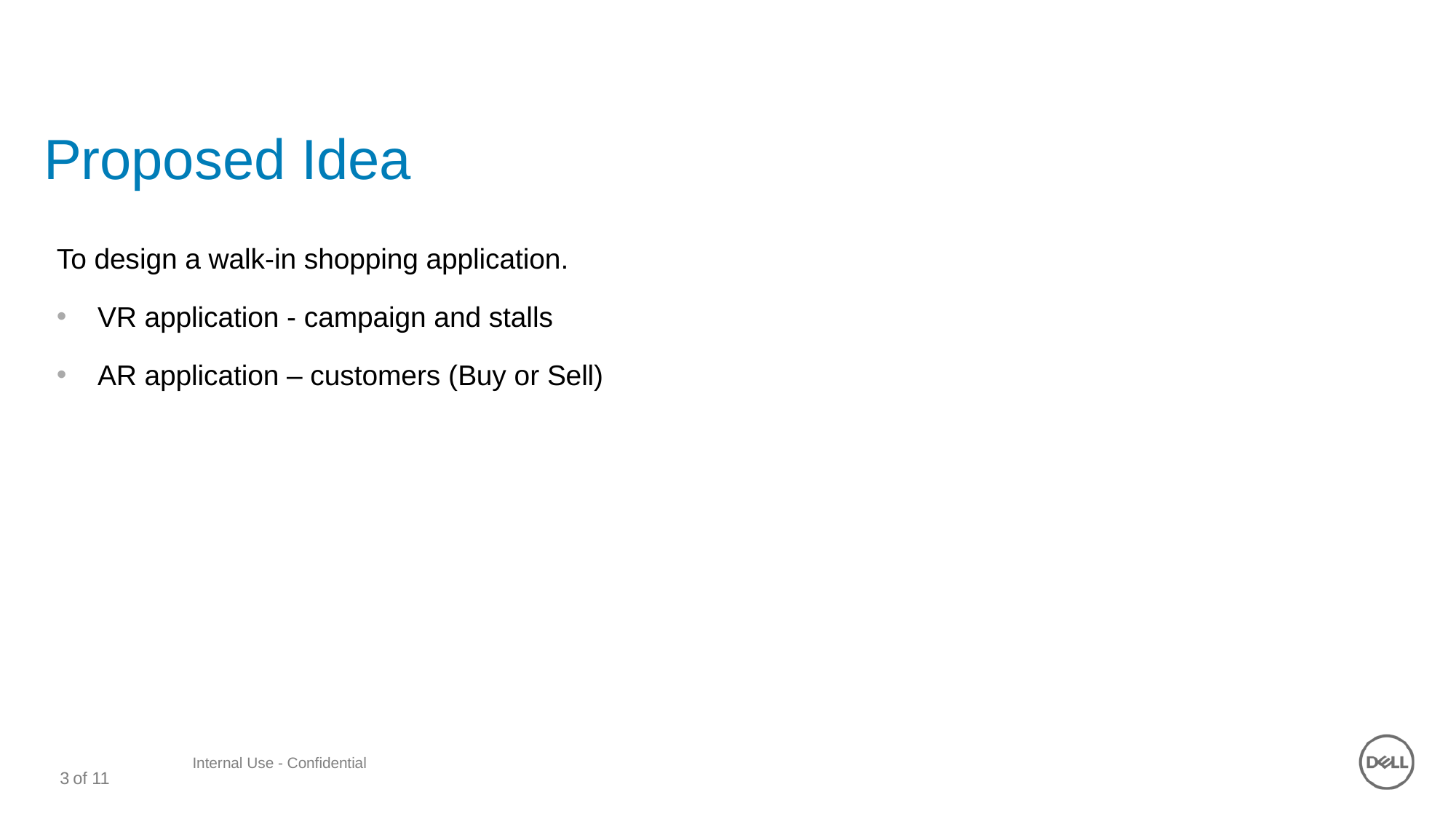

# Proposed Idea
To design a walk-in shopping application.
VR application - campaign and stalls
AR application – customers (Buy or Sell)